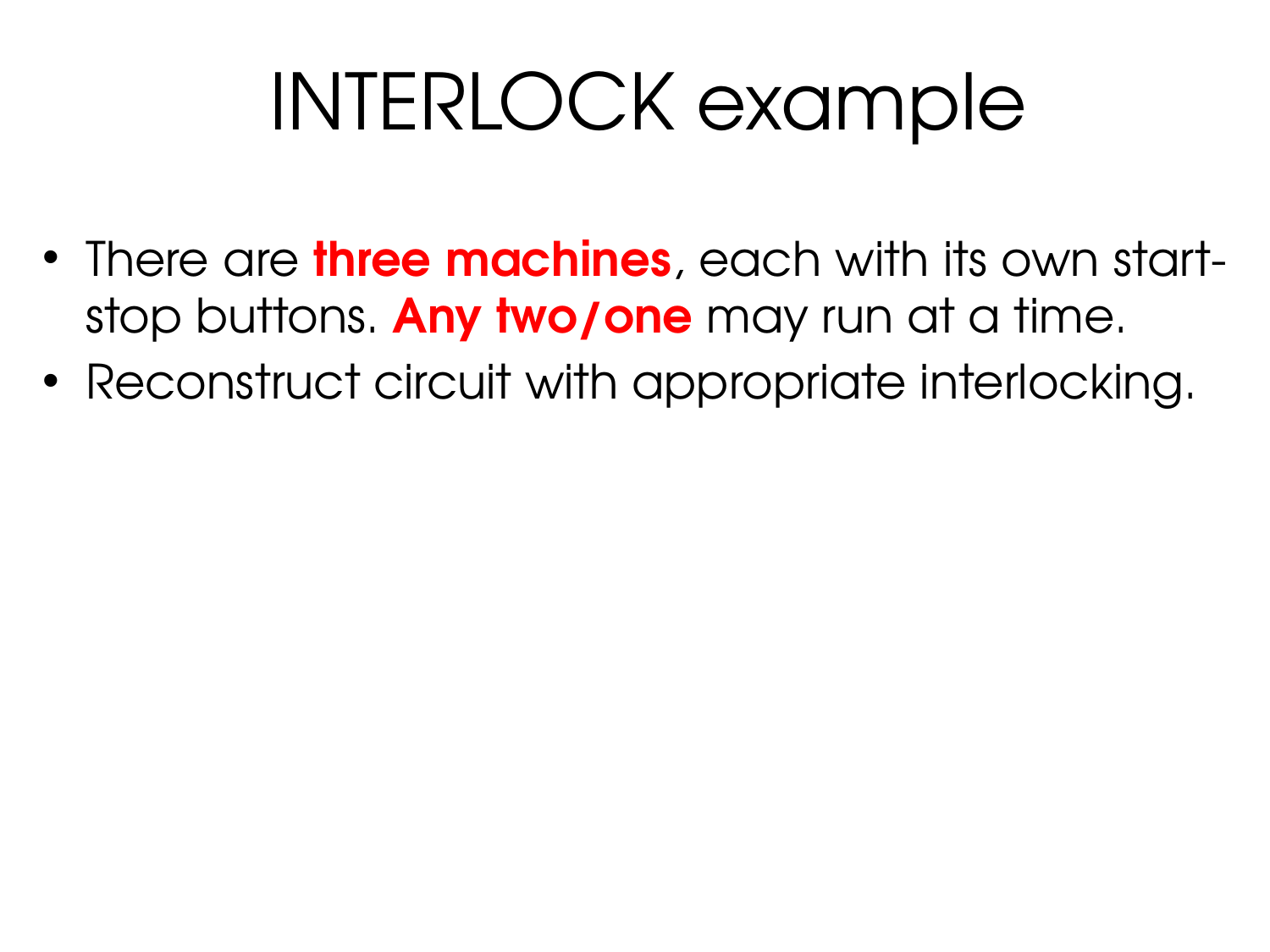

# INTERLOCK example
There are three machines, each with its own start-stop buttons. Any two/one may run at a time.
Reconstruct circuit with appropriate interlocking.